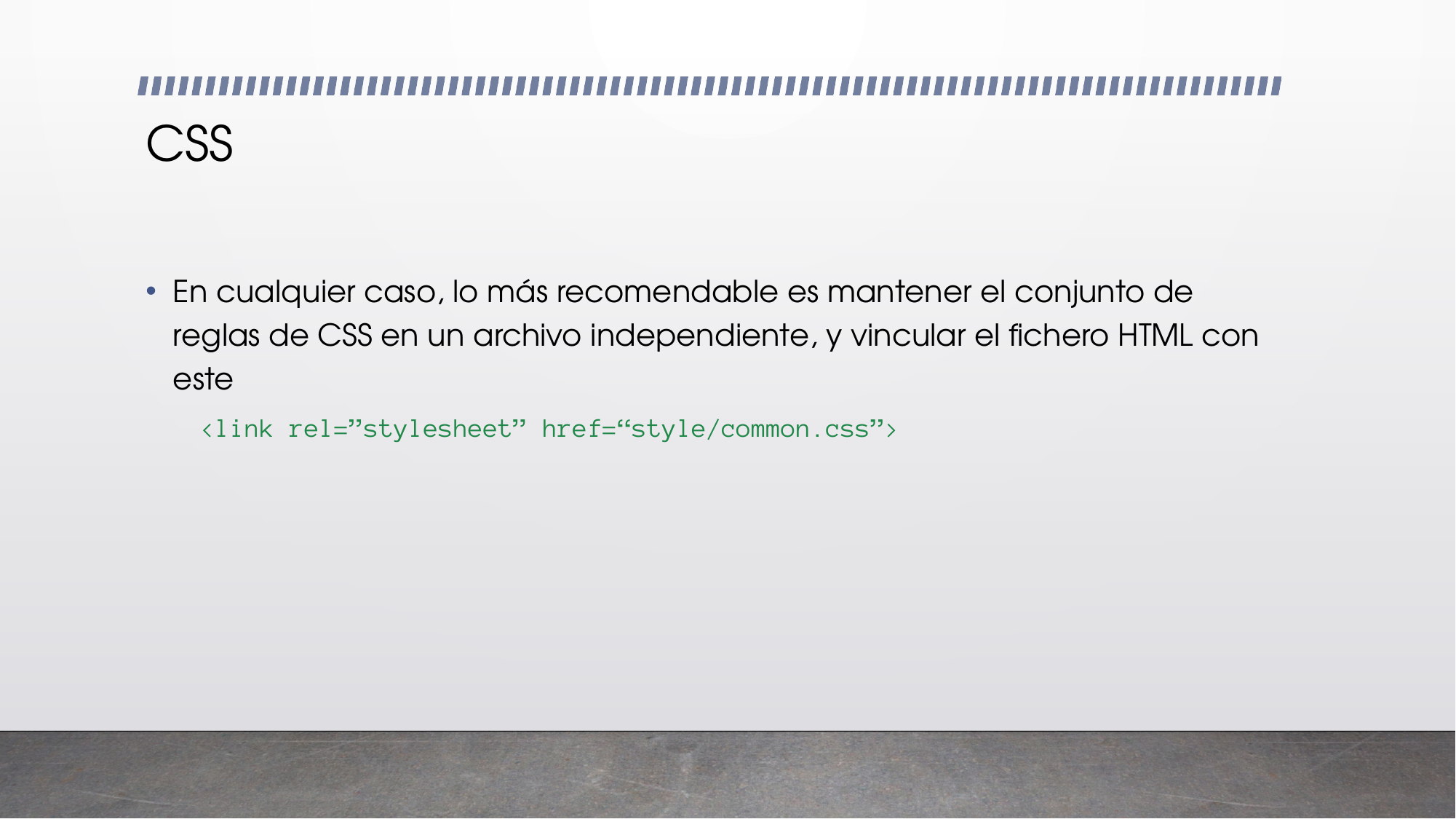

# CSS
En cualquier caso, lo más recomendable es mantener el conjunto de reglas de CSS en un archivo independiente, y vincular el fichero HTML con este
<link rel=”stylesheet” href=“style/common.css”>